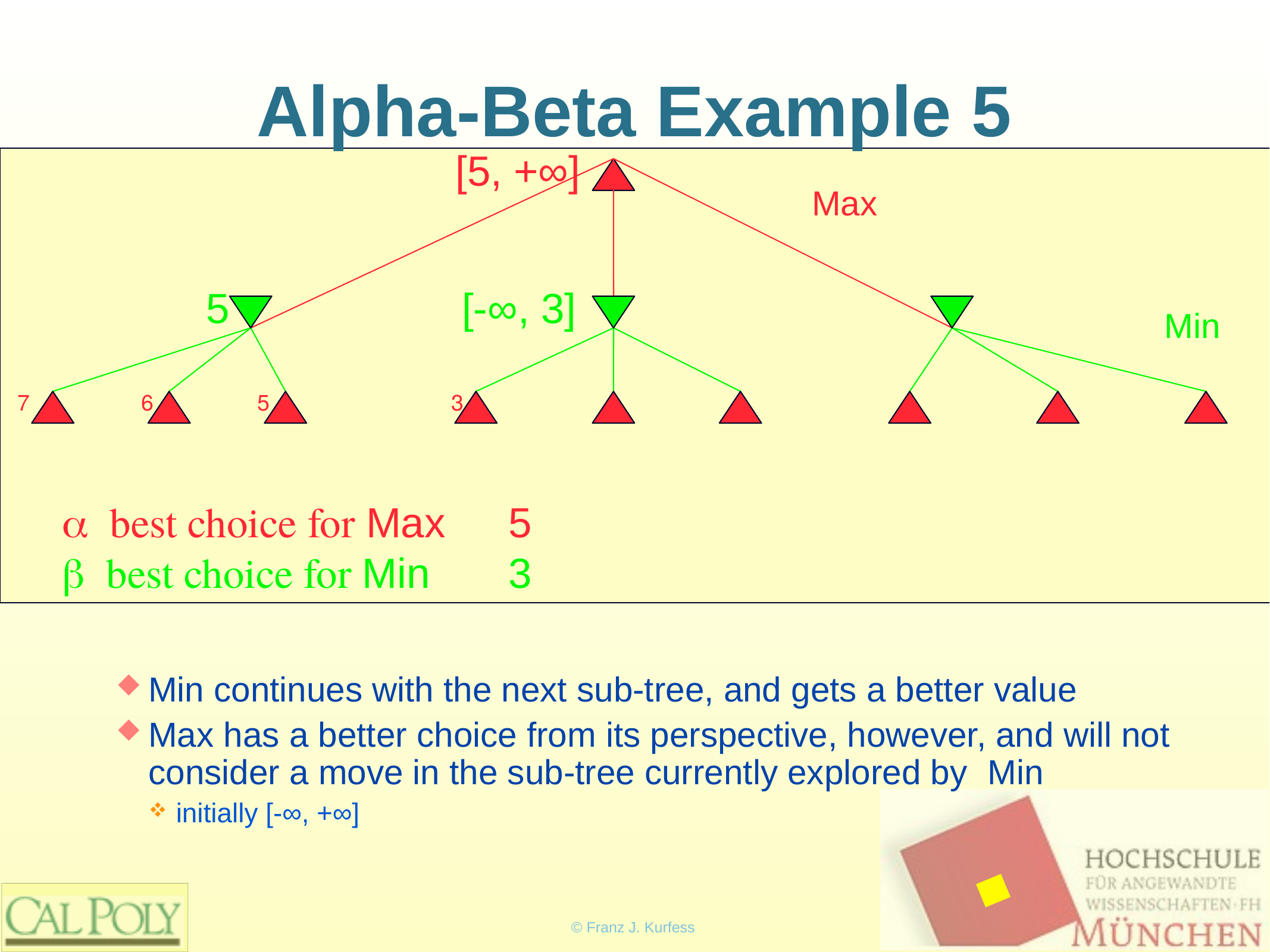

# Alpha-Beta Example 5
[5, +∞]

5

Max
5
[-∞, 3]
Min

7
6
5
3

α best choice for Max	5
β best choice for Min	3
Min continues with the next sub-tree, and gets a better value
Max has a better choice from its perspective, however, and will not consider a move in the sub-tree currently explored by  Min
initially [-∞, +∞]
45